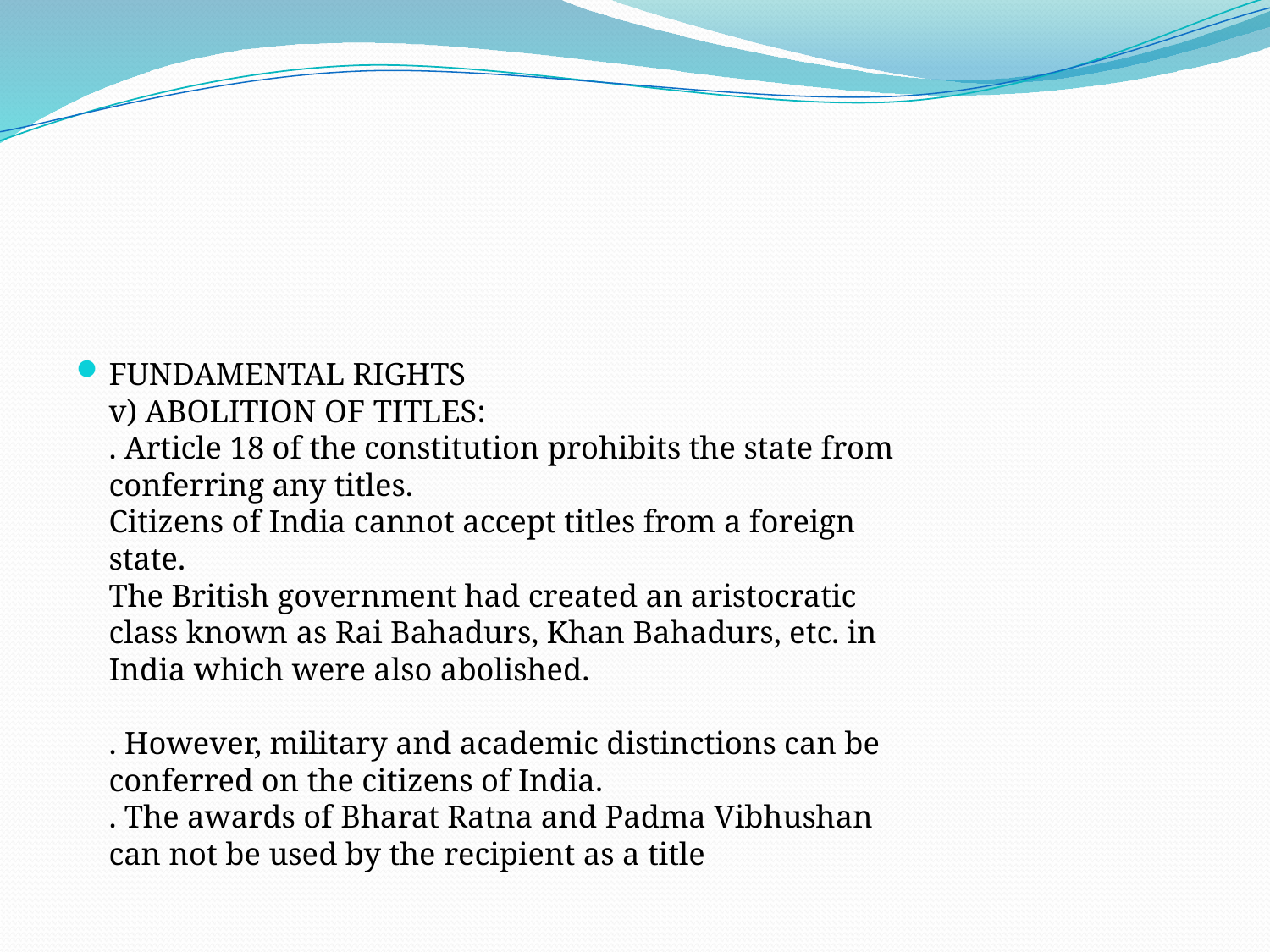

#

FUNDAMENTAL RIGHTS
v) ABOLITION OF TITLES:
. Article 18 of the constitution prohibits the state from
conferring any titles.
Citizens of India cannot accept titles from a foreign
state.
The British government had created an aristocratic
class known as Rai Bahadurs, Khan Bahadurs, etc. in
India which were also abolished.
. However, military and academic distinctions can be
conferred on the citizens of India.
. The awards of Bharat Ratna and Padma Vibhushan
can not be used by the recipient as a title